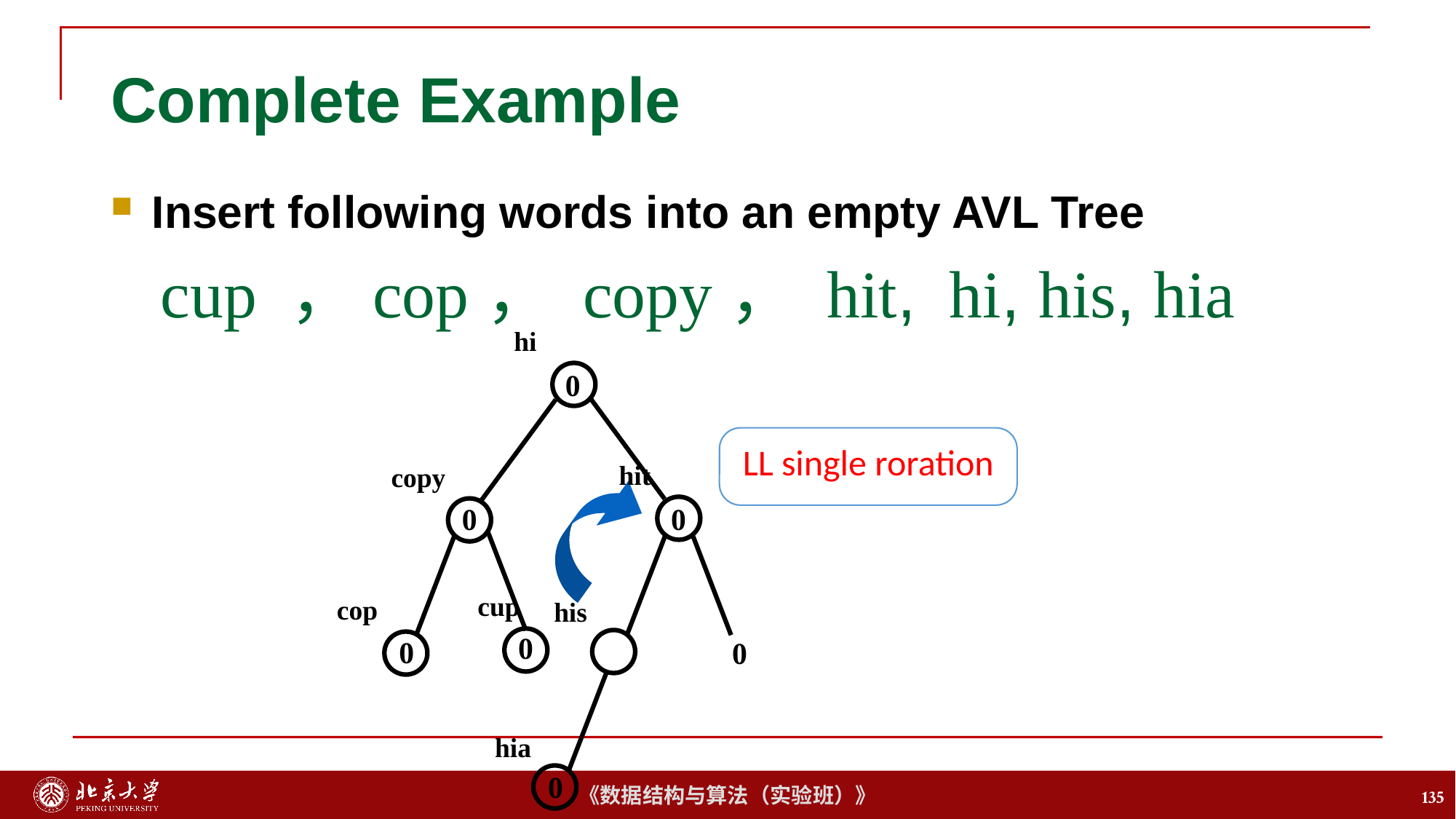

# Complete Example
Insert following words into an empty AVL Tree
cup ，cop， copy， hit,  hi, his, hia

hi

0

LL single roration
hit

copy

0
0

cup

0
cop

his

hia

0
0
0
135